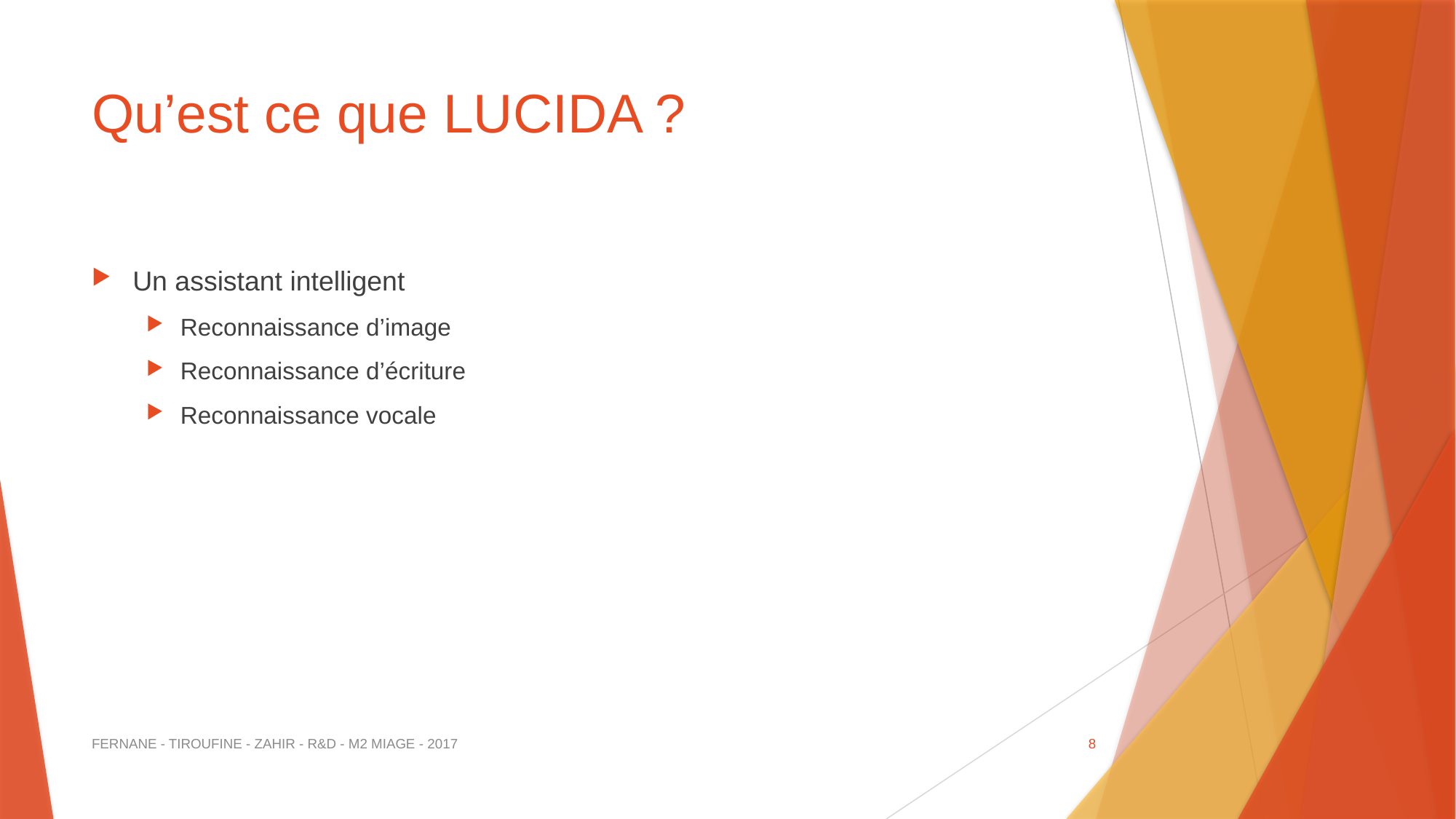

# Qu’est ce que LUCIDA ?
Un assistant intelligent
Reconnaissance d’image
Reconnaissance d’écriture
Reconnaissance vocale
FERNANE - TIROUFINE - ZAHIR - R&D - M2 MIAGE - 2017
8